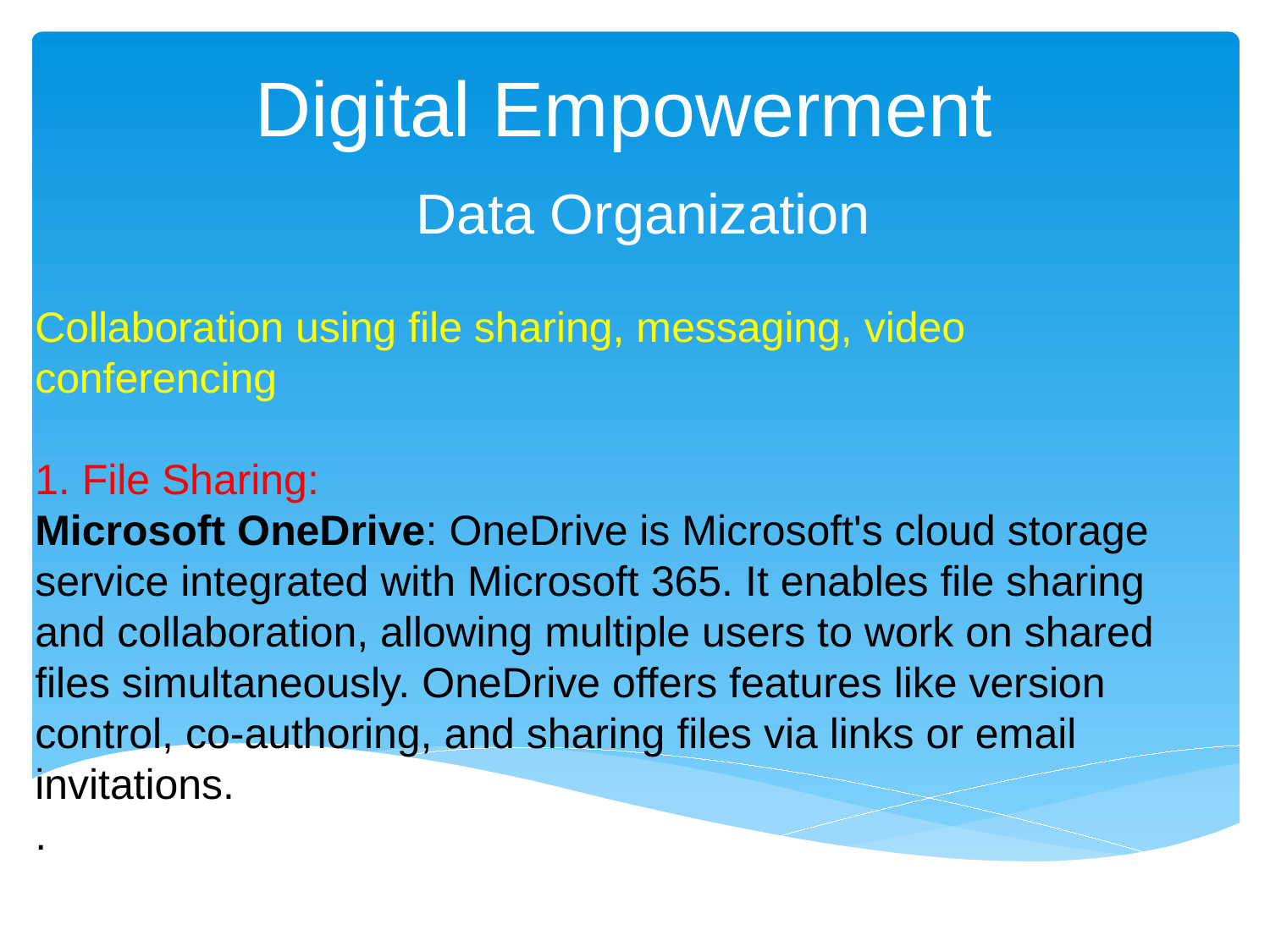

# Digital Empowerment
 Data Organization

Collaboration using file sharing, messaging, video conferencing

1. File Sharing:
Microsoft OneDrive: OneDrive is Microsoft's cloud storage service integrated with Microsoft 365. It enables file sharing and collaboration, allowing multiple users to work on shared files simultaneously. OneDrive offers features like version control, co-authoring, and sharing files via links or email invitations.
.